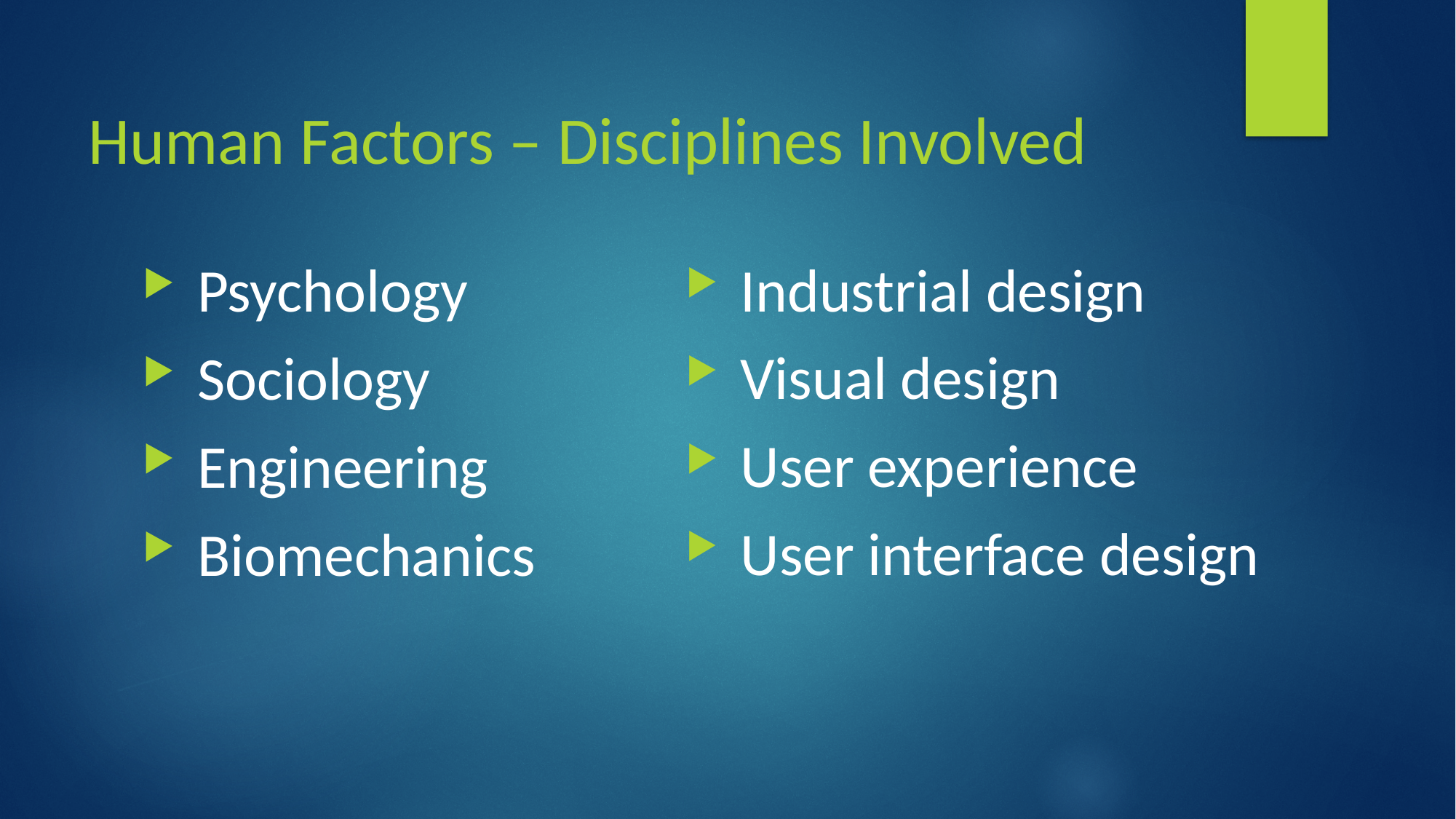

# Human Factors – Disciplines Involved
 Industrial design
 Visual design
 User experience
 User interface design
 Psychology
 Sociology
 Engineering
 Biomechanics